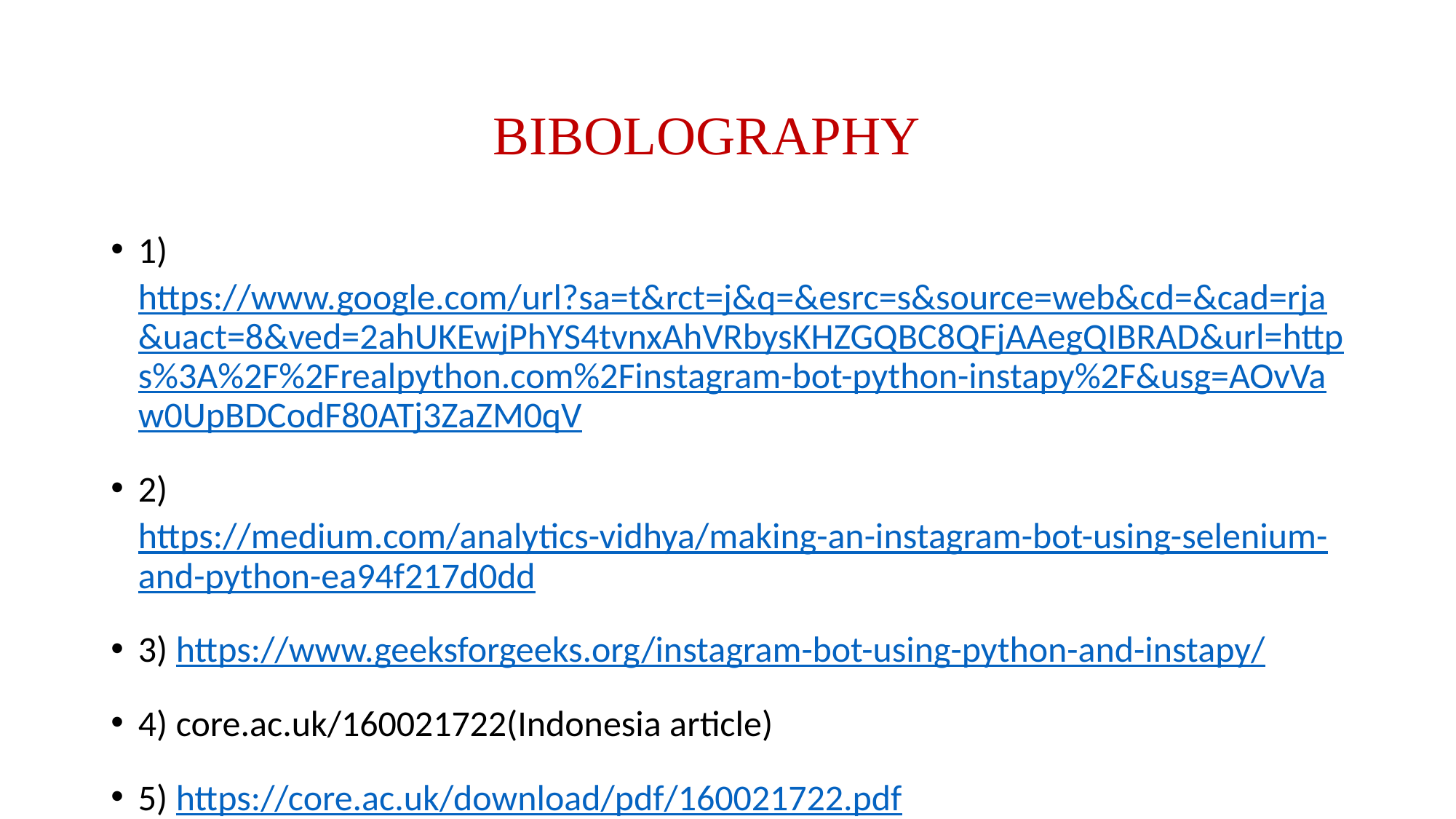

# BIBOLOGRAPHY
1)https://www.google.com/url?sa=t&rct=j&q=&esrc=s&source=web&cd=&cad=rja&uact=8&ved=2ahUKEwjPhYS4tvnxAhVRbysKHZGQBC8QFjAAegQIBRAD&url=https%3A%2F%2Frealpython.com%2Finstagram-bot-python-instapy%2F&usg=AOvVaw0UpBDCodF80ATj3ZaZM0qV
2)https://medium.com/analytics-vidhya/making-an-instagram-bot-using-selenium-and-python-ea94f217d0dd
3) https://www.geeksforgeeks.org/instagram-bot-using-python-and-instapy/
4) core.ac.uk/160021722(Indonesia article)
5) https://core.ac.uk/download/pdf/160021722.pdf